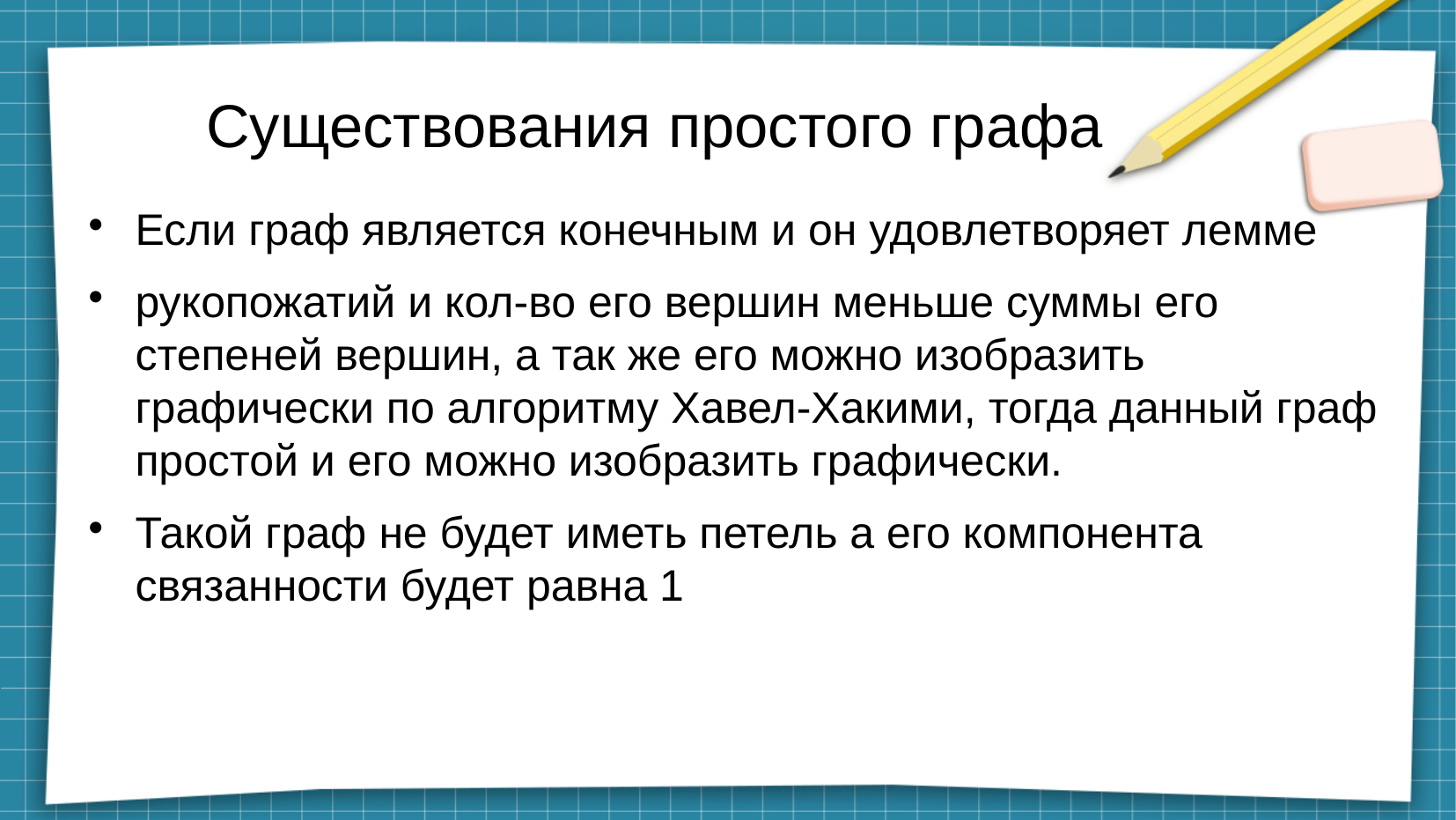

# Существования простого графа
Если граф является конечным и он удовлетворяет лемме
рукопожатий и кол-во его вершин меньше суммы его степеней вершин, а так же его можно изобразить графически по алгоритму Хавел-Хакими, тогда данный граф простой и его можно изобразить графически.
Такой граф не будет иметь петель а его компонента связанности будет равна 1